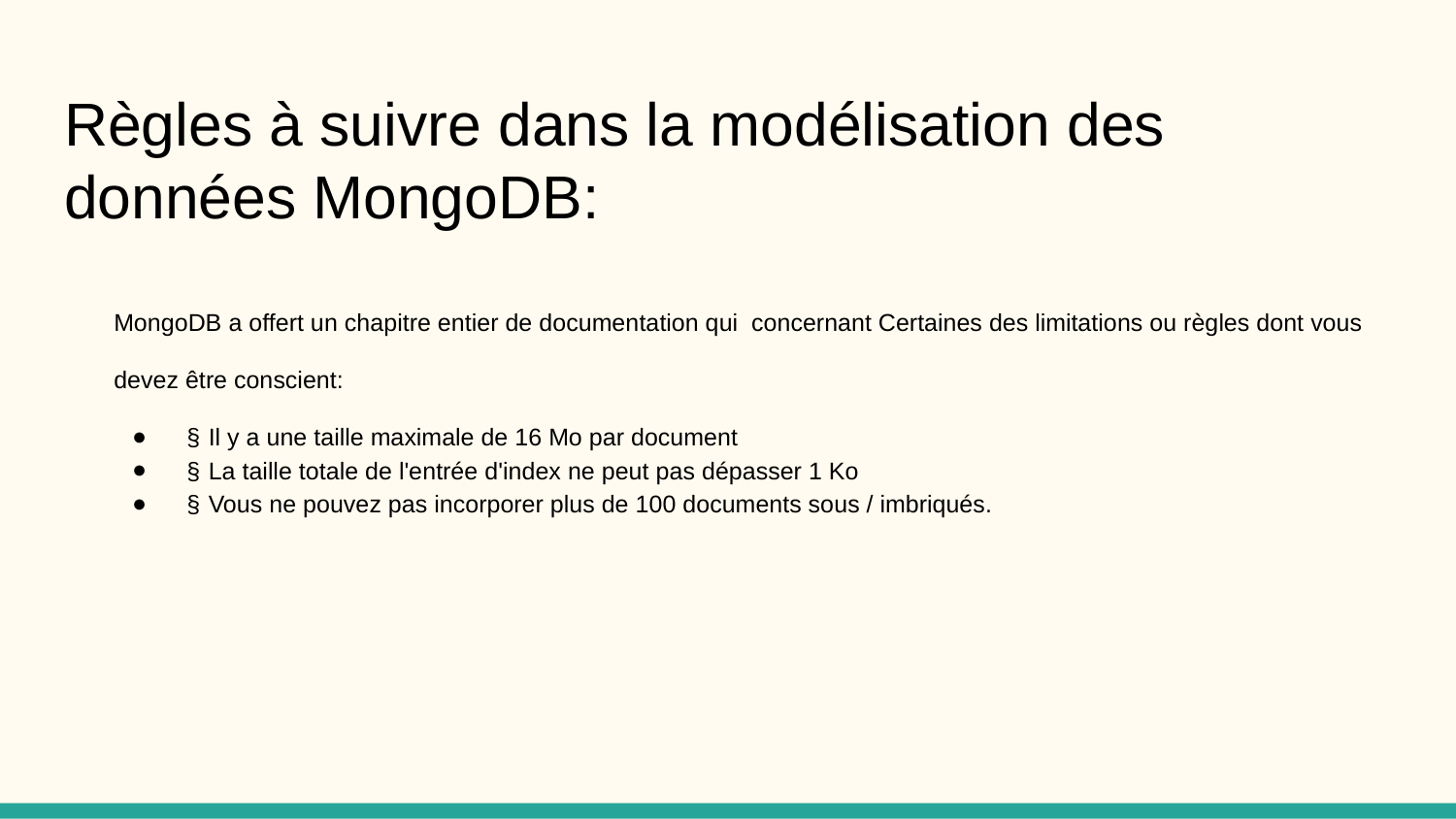

# Règles à suivre dans la modélisation des données MongoDB:

MongoDB a offert un chapitre entier de documentation qui  concernant Certaines des limitations ou règles dont vous
devez être conscient:
§  Il y a une taille maximale de 16 Mo par document
§  La taille totale de l'entrée d'index ne peut pas dépasser 1 Ko
§  Vous ne pouvez pas incorporer plus de 100 documents sous / imbriqués.